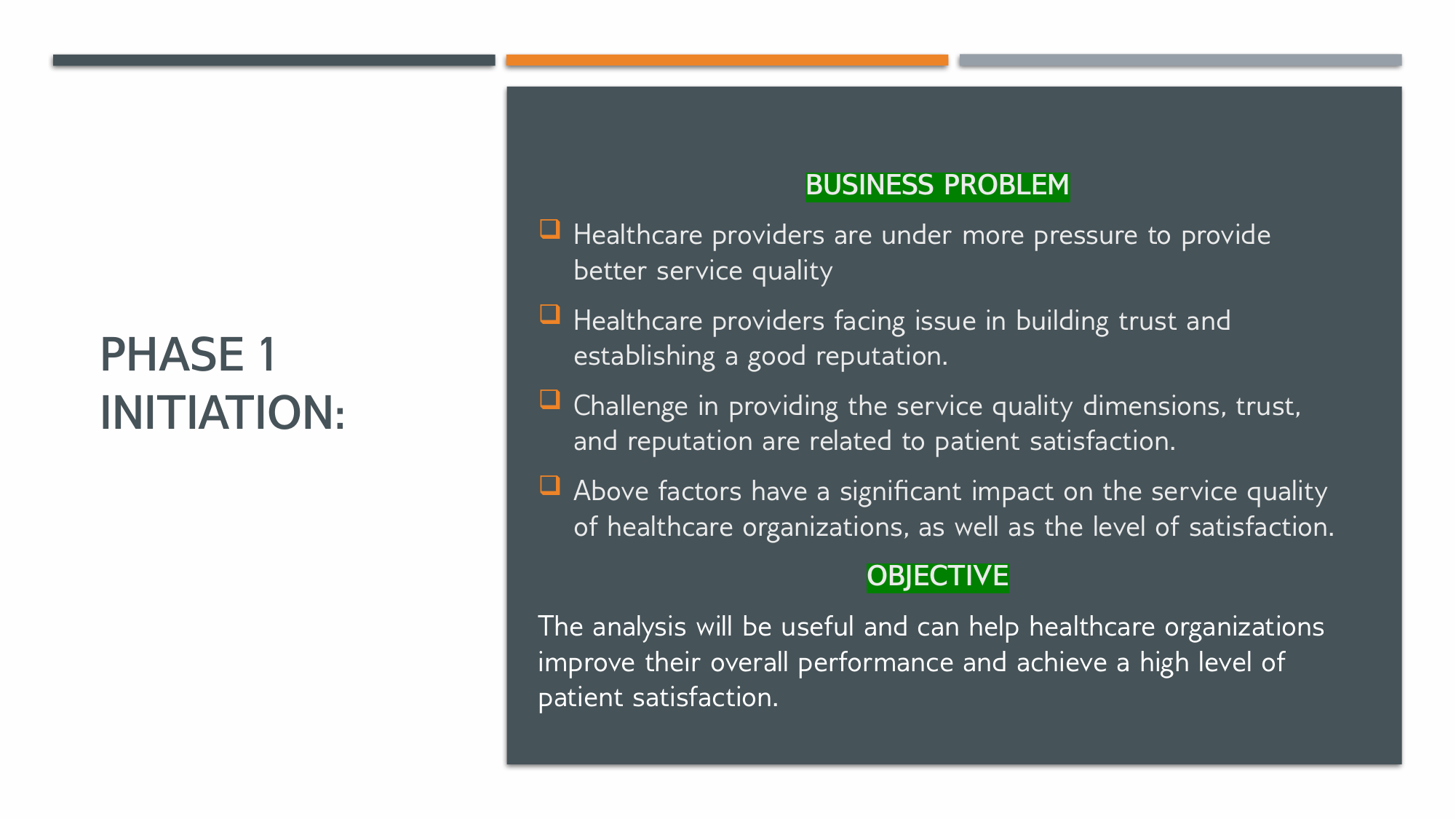

BUSINESS PROBLEM
Healthcare providers are under more pressure to provide better service quality
Healthcare providers facing issue in building trust and establishing a good reputation.
Challenge in providing the service quality dimensions, trust, and reputation are related to patient satisfaction.
Above factors have a significant impact on the service quality of healthcare organizations, as well as the level of satisfaction.
OBJECTIVE
The analysis will be useful and can help healthcare organizations improve their overall performance and achieve a high level of patient satisfaction.
# Phase 1 INITIATION: